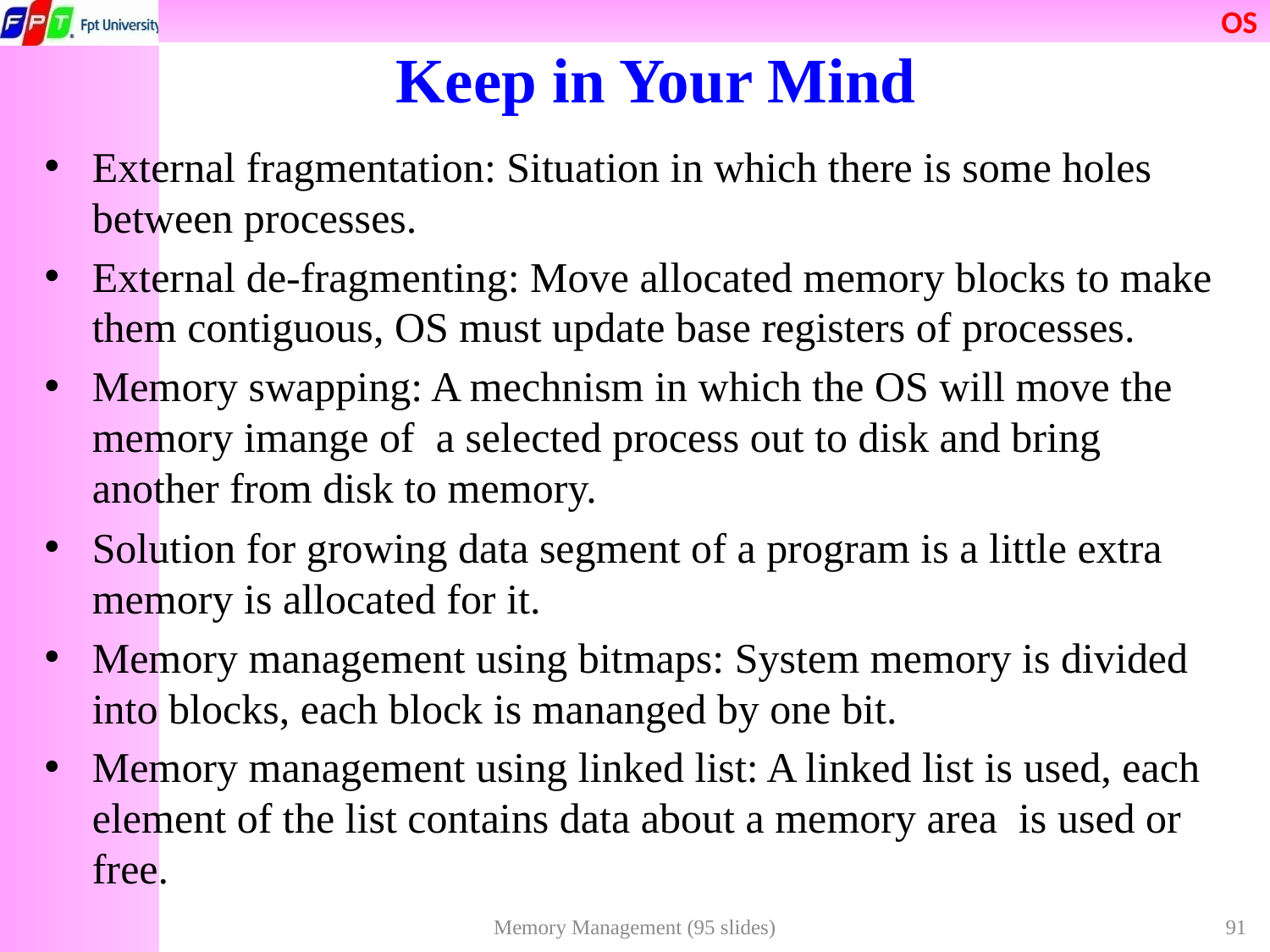

# Keep in Your Mind
External fragmentation: Situation in which there is some holes between processes.
External de-fragmenting: Move allocated memory blocks to make them contiguous, OS must update base registers of processes.
Memory swapping: A mechnism in which the OS will move the memory imange of  a selected process out to disk and bring another from disk to memory.
Solution for growing data segment of a program is a little extra memory is allocated for it.
Memory management using bitmaps: System memory is divided into blocks, each block is mananged by one bit.
Memory management using linked list: A linked list is used, each element of the list contains data about a memory area  is used or free.
Memory Management (95 slides)
91